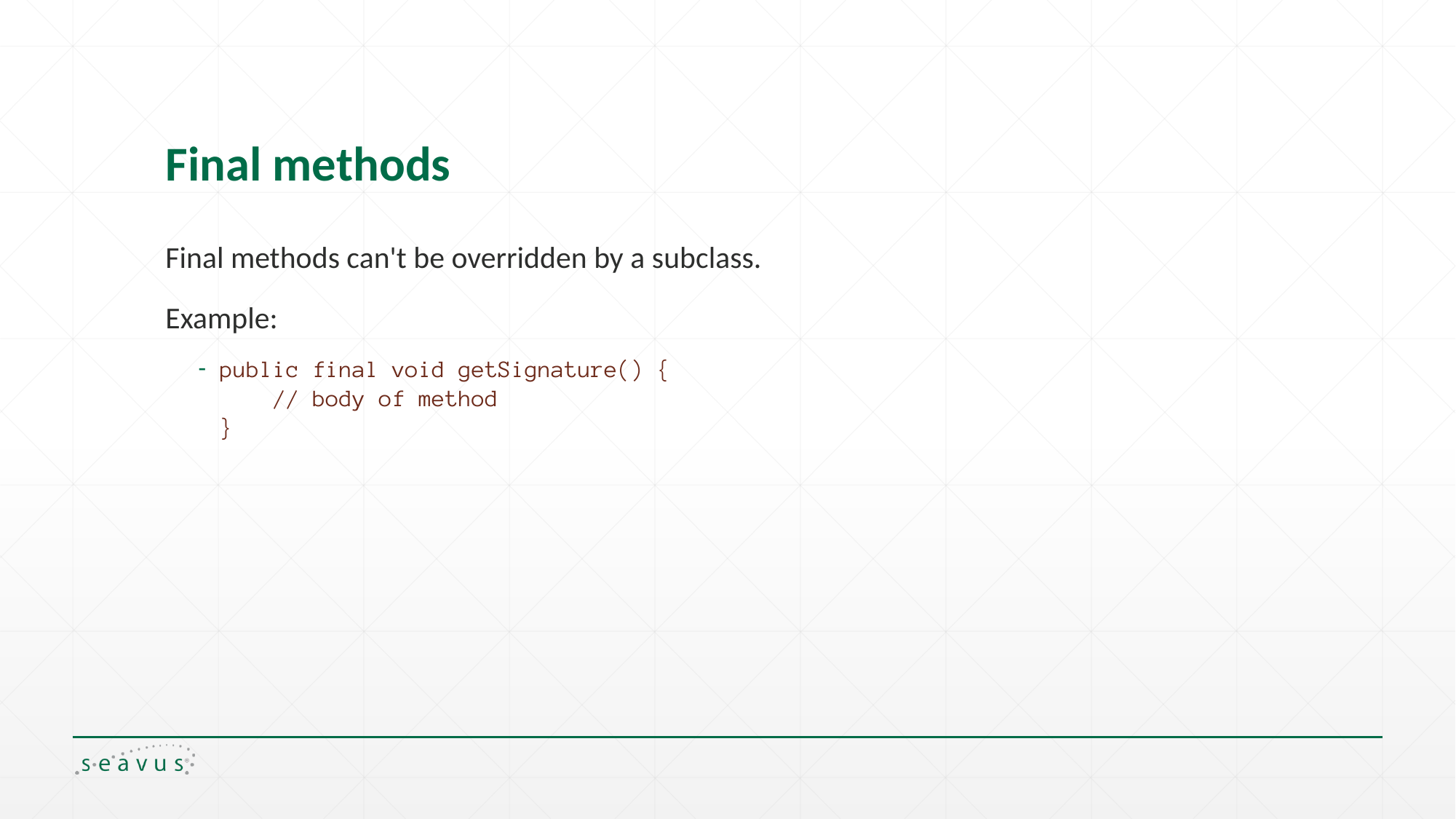

# Final methods
Final methods can't be overridden by a subclass.
Example:
public final void getSignature() {
    // body of method
}